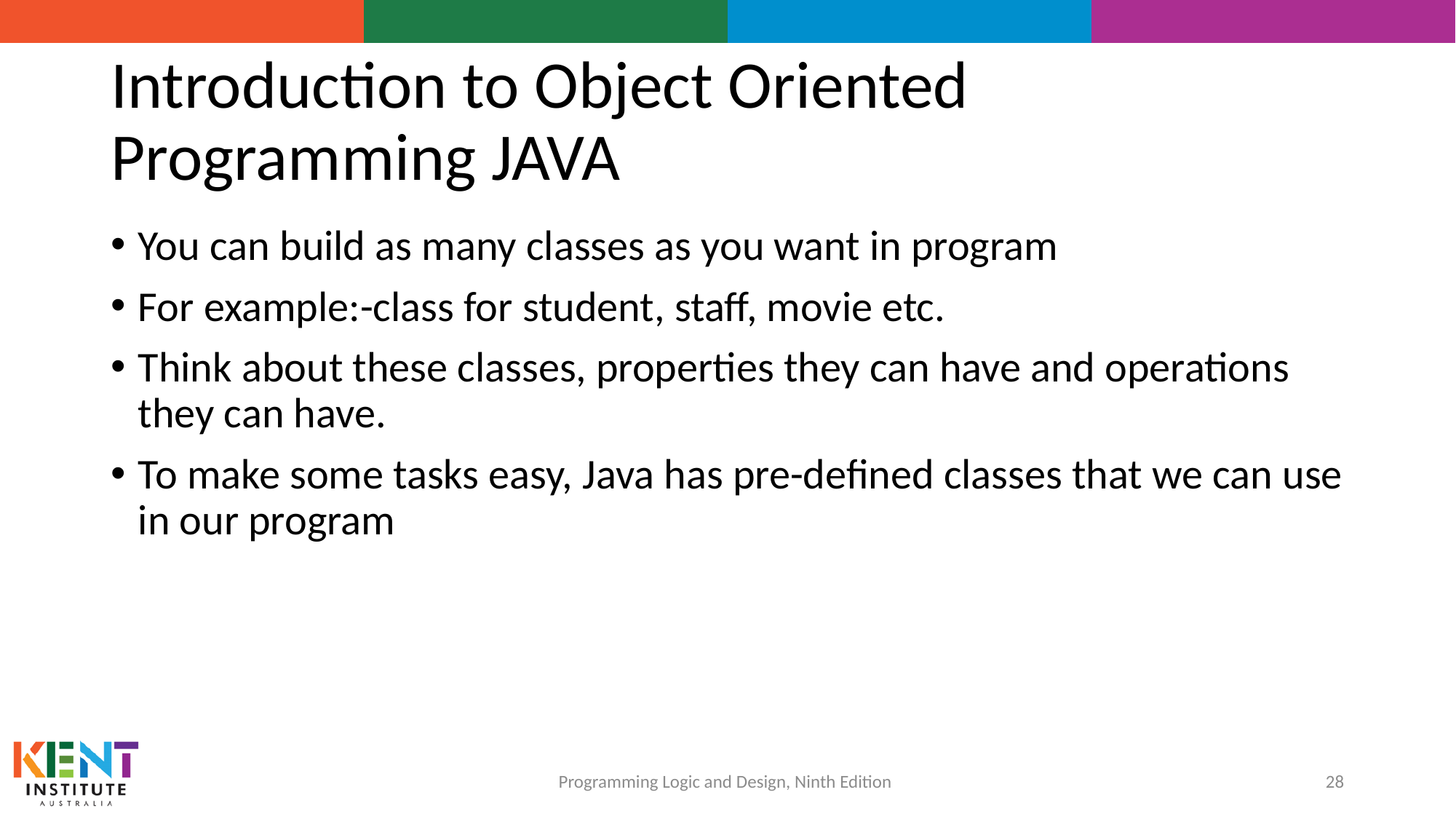

# Introduction to Object Oriented Programming JAVA
You can build as many classes as you want in program
For example:-class for student, staff, movie etc.
Think about these classes, properties they can have and operations they can have.
To make some tasks easy, Java has pre-defined classes that we can use in our program

28
Programming Logic and Design, Ninth Edition